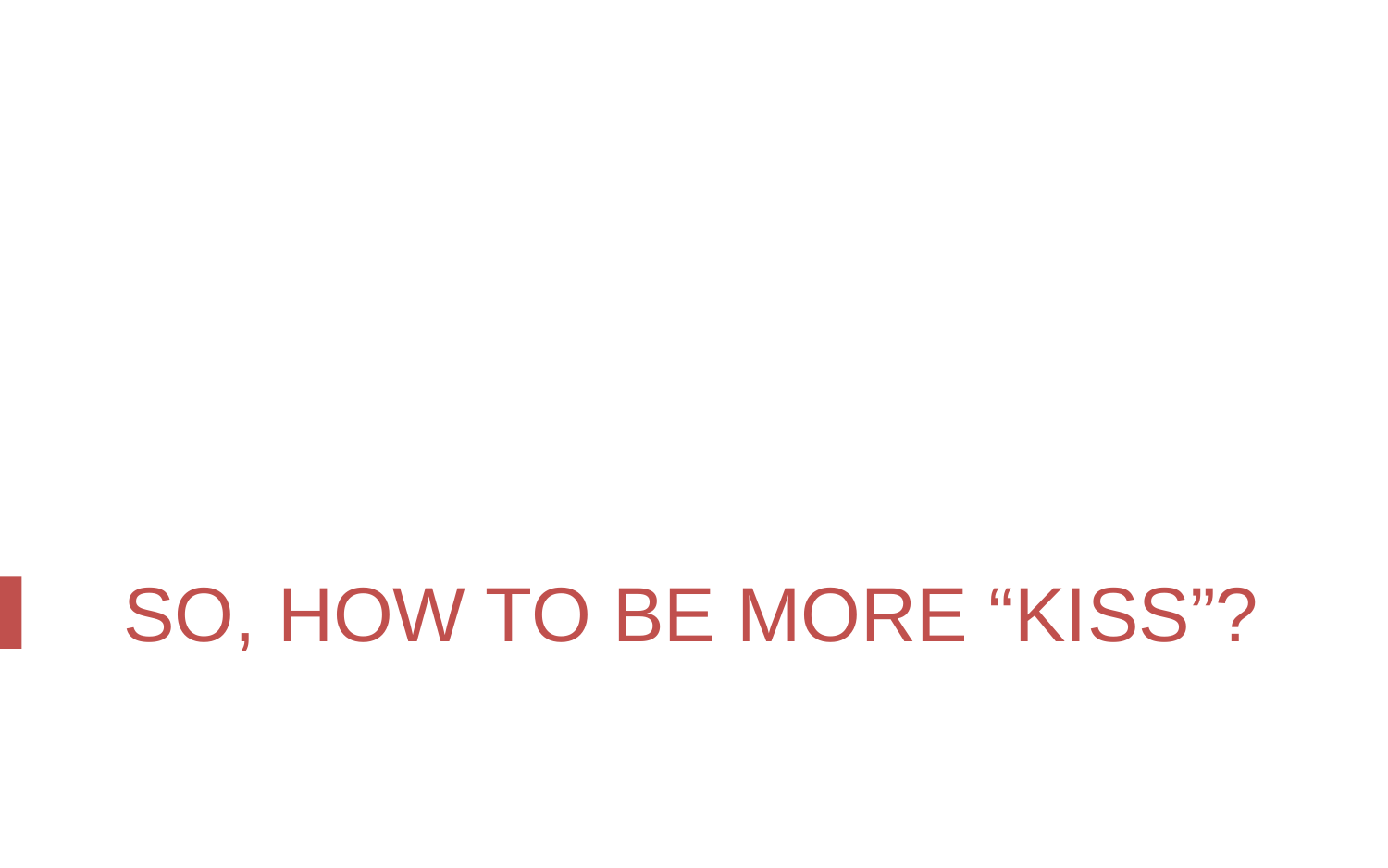

# So, how to be more “KISS”?